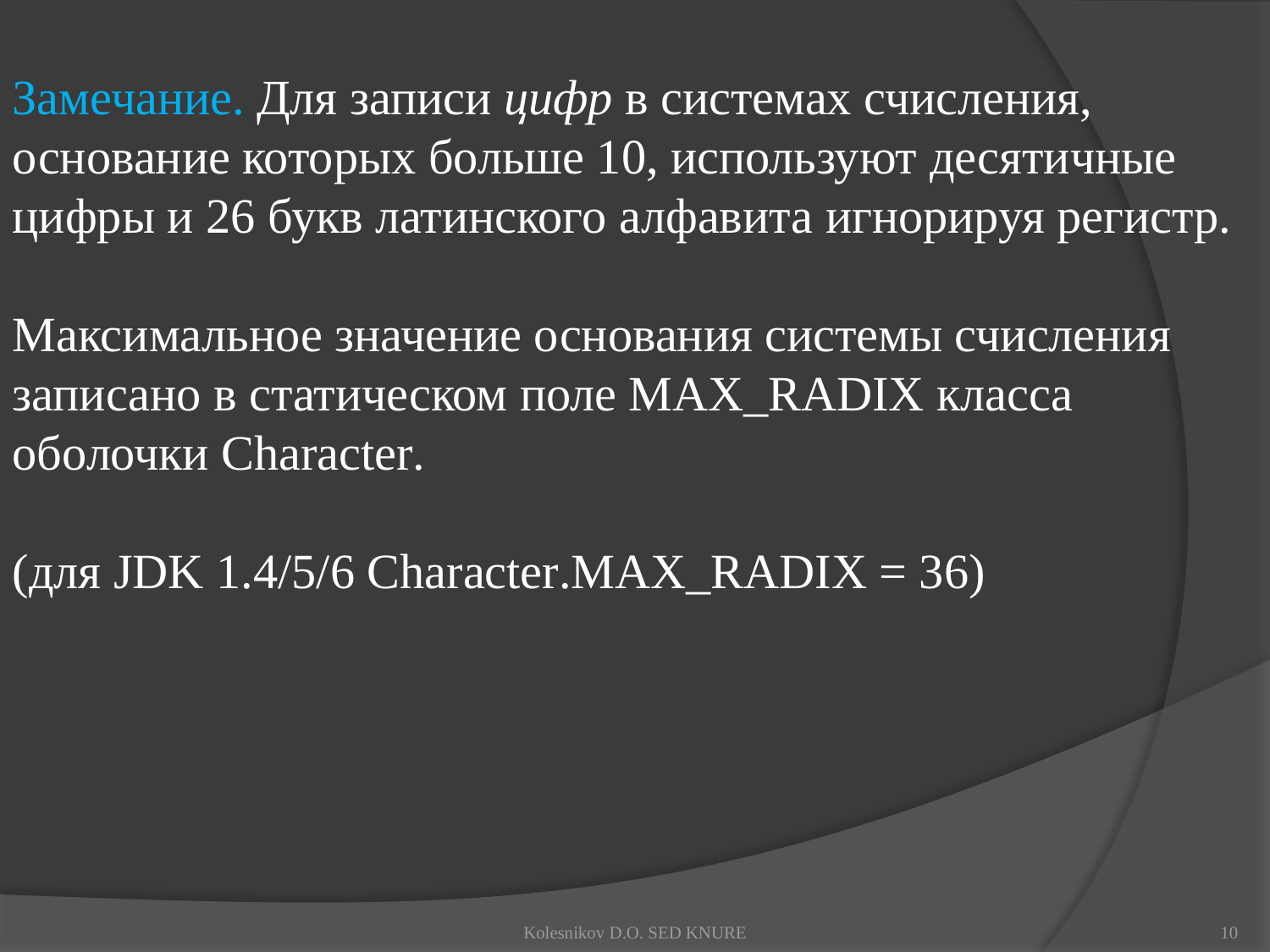

Замечание. Для записи цифр в системах счисления, основание которых больше 10, используют десятичные цифры и 26 букв латинского алфавита игнорируя регистр.

Максимальное значение основания системы счисления записано в статическом поле MAX_RADIX класса оболочки Character.

(для JDK 1.4/5/6 Character.MAX_RADIX = 36)
Kolesnikov D.O. SED KNURE
10